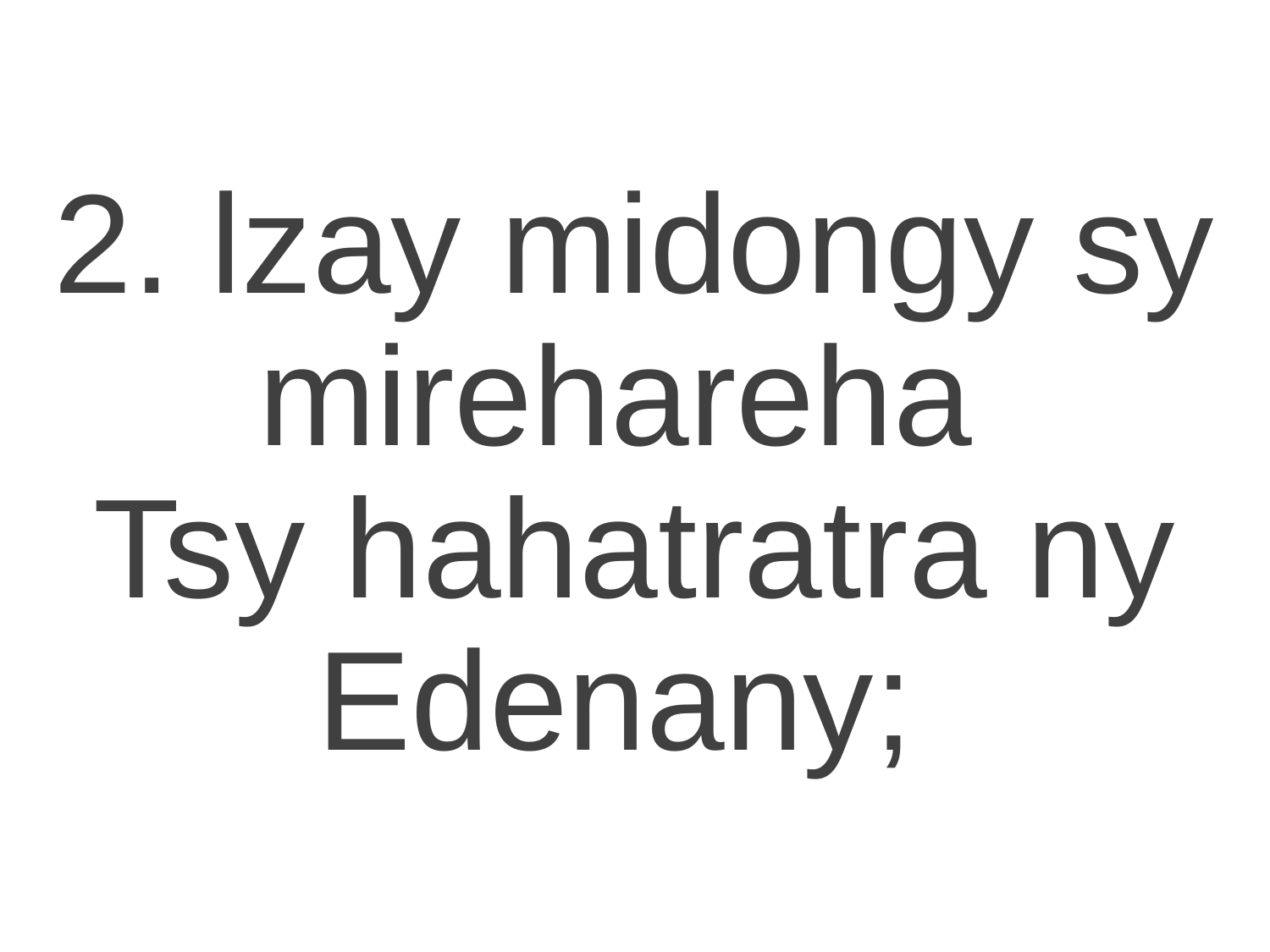

2. lzay midongy sy mirehareha
Tsy hahatratra ny Edenany;